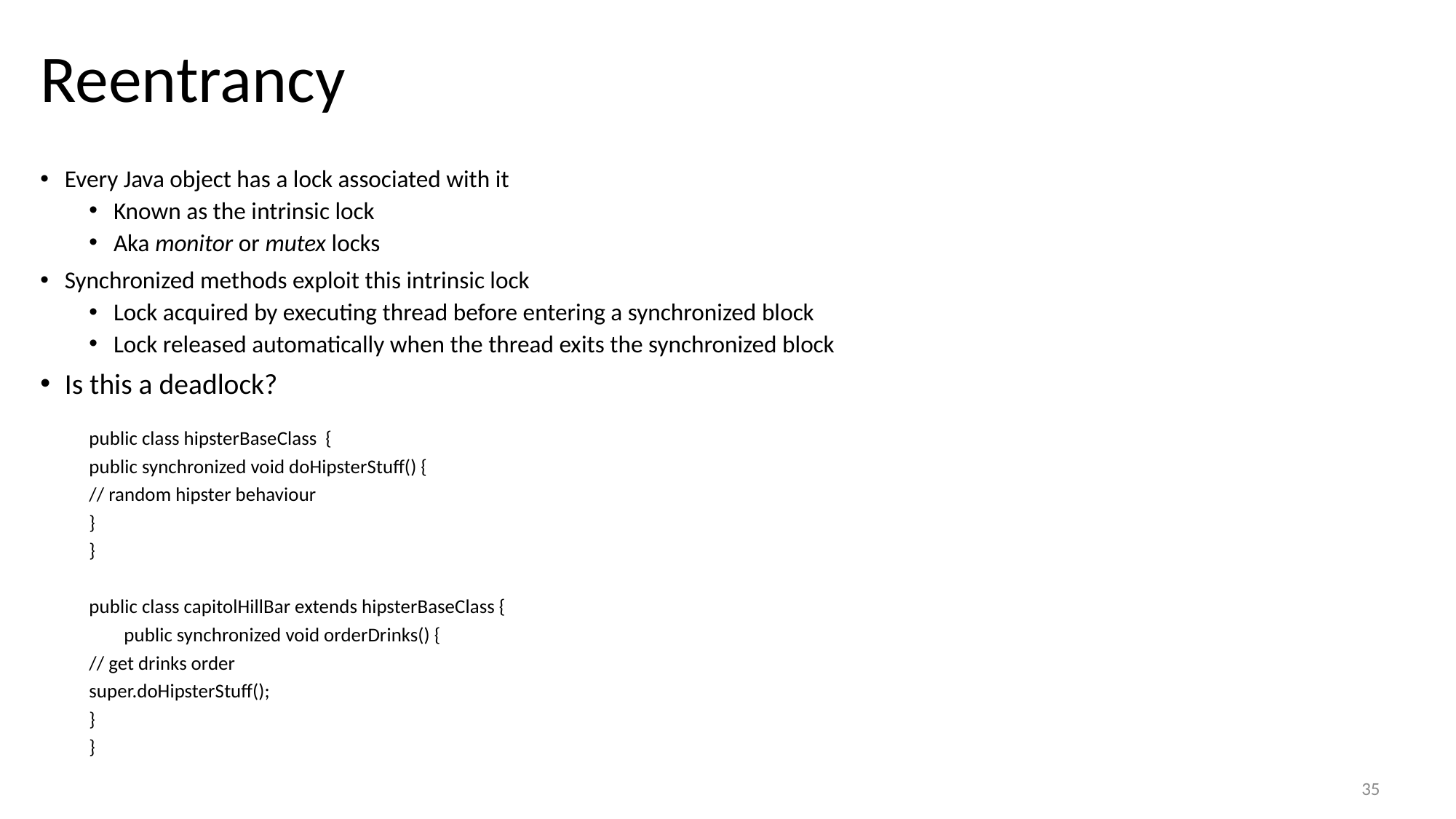

# Reentrancy
Every Java object has a lock associated with it
Known as the intrinsic lock
Aka monitor or mutex locks
Synchronized methods exploit this intrinsic lock
Lock acquired by executing thread before entering a synchronized block
Lock released automatically when the thread exits the synchronized block
Is this a deadlock?

public class hipsterBaseClass  {
	public synchronized void doHipsterStuff() {
	// random hipster behaviour
	}
}

public class capitolHillBar extends hipsterBaseClass {
        public synchronized void orderDrinks() {
	// get drinks order
	super.doHipsterStuff();
	}
}